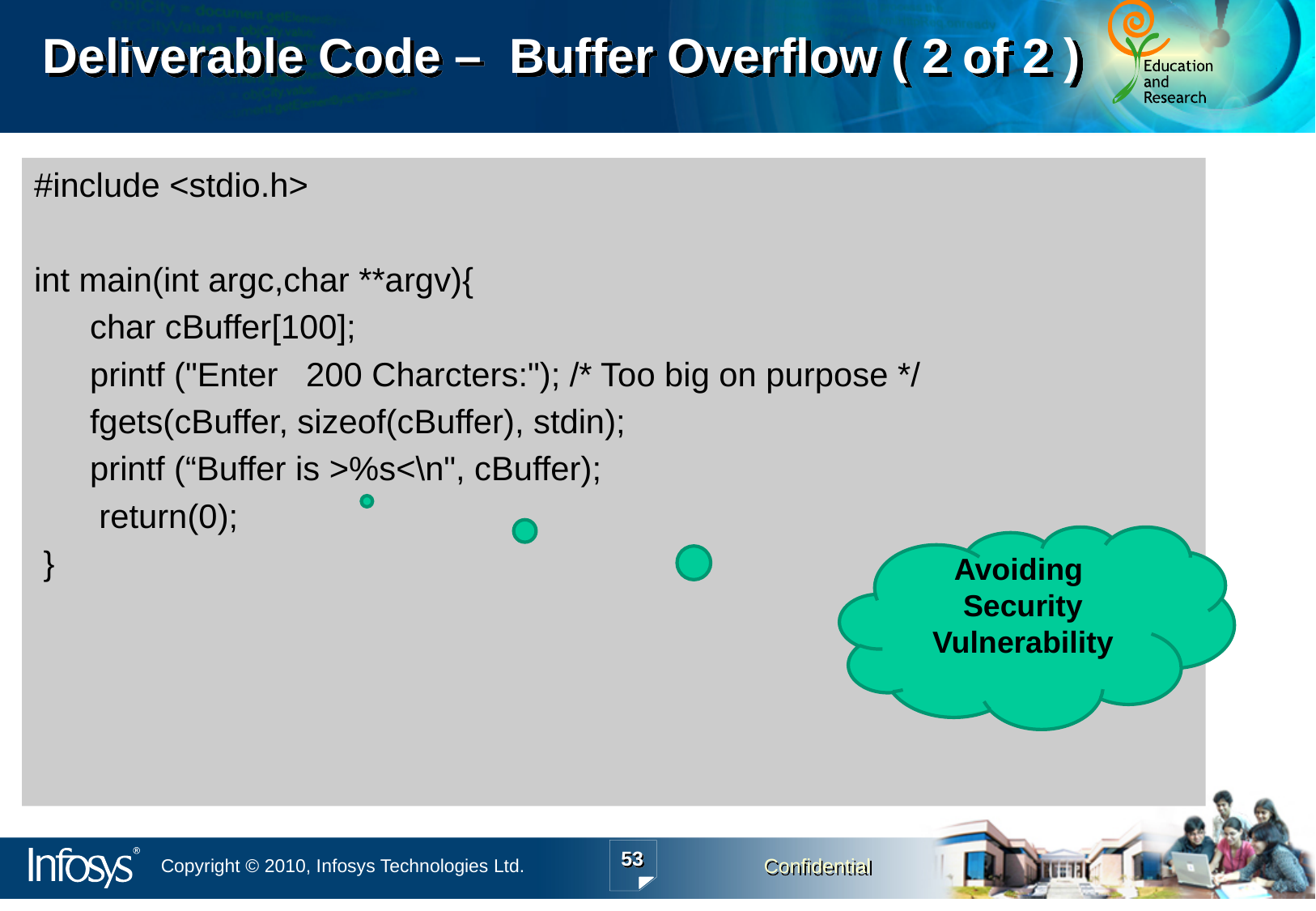

# Deliverable Code –  Buffer Overflow ( 2 of 2 )
#include <stdio.h>

int main(int argc,char **argv){
      char cBuffer[100];
      printf ("Enter   200 Charcters:"); /* Too big on purpose */
      fgets(cBuffer, sizeof(cBuffer), stdin);
      printf (“Buffer is >%s<\n", cBuffer);
       return(0);
 }

Avoiding  Security Vulnerability